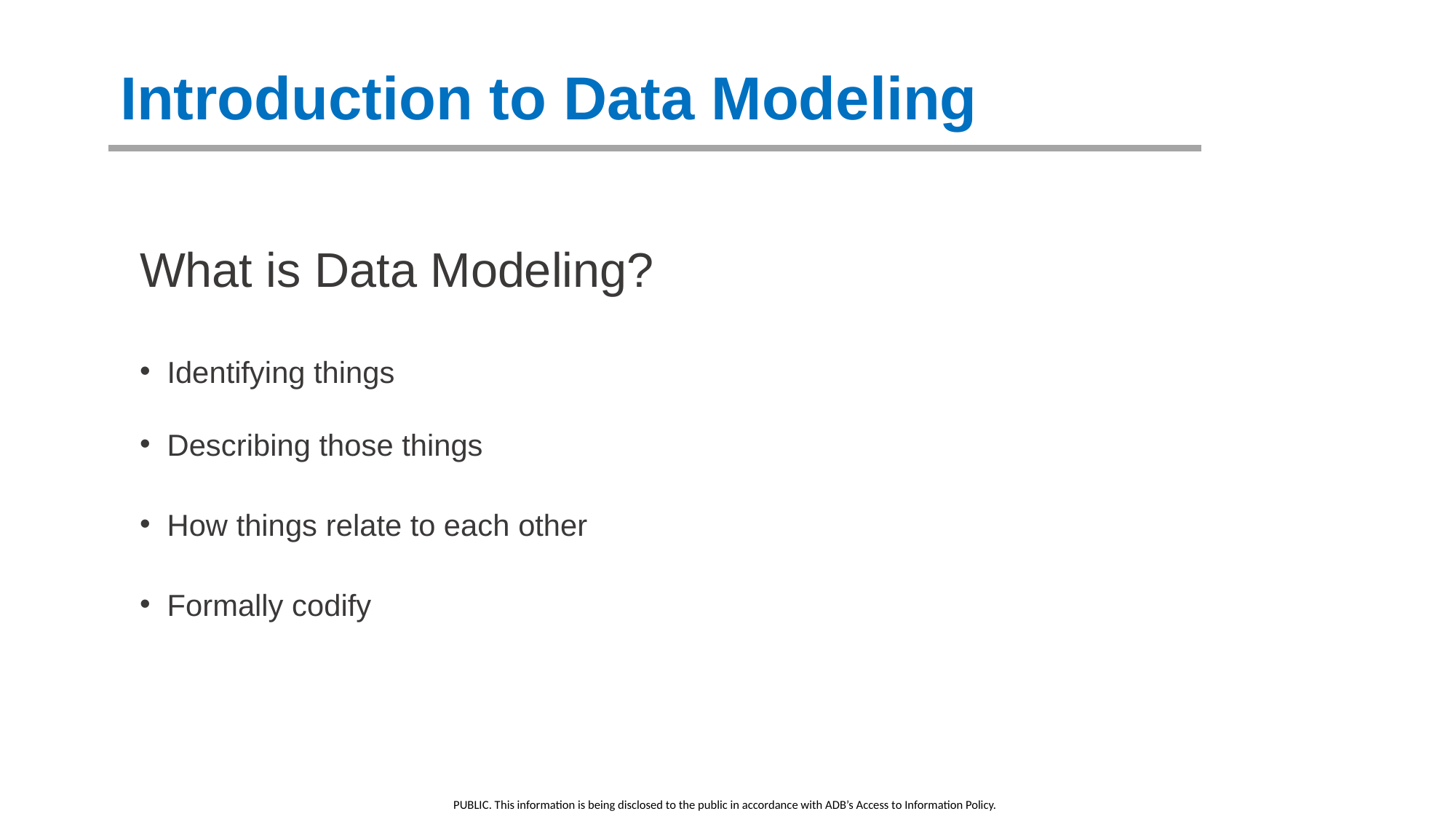

Introduction to Data Modeling
What is Data Modeling?
Identifying things
Describing those things
How things relate to each other
Formally codify